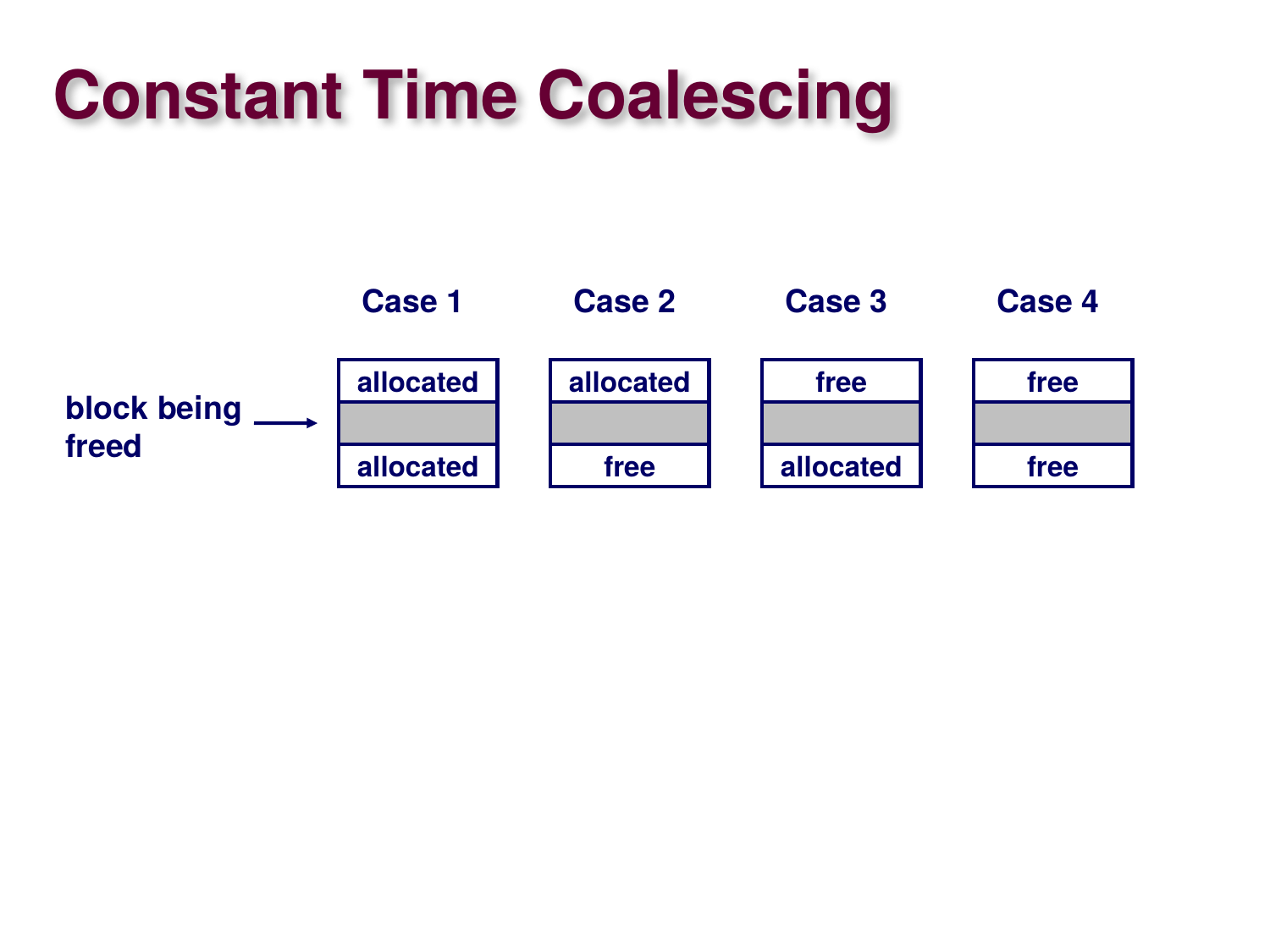

# Constant Time Coalescing
Case 1
Case 2
Case 3
Case 4
allocated
allocated
free
free
block being
freed

allocated
free
allocated
free